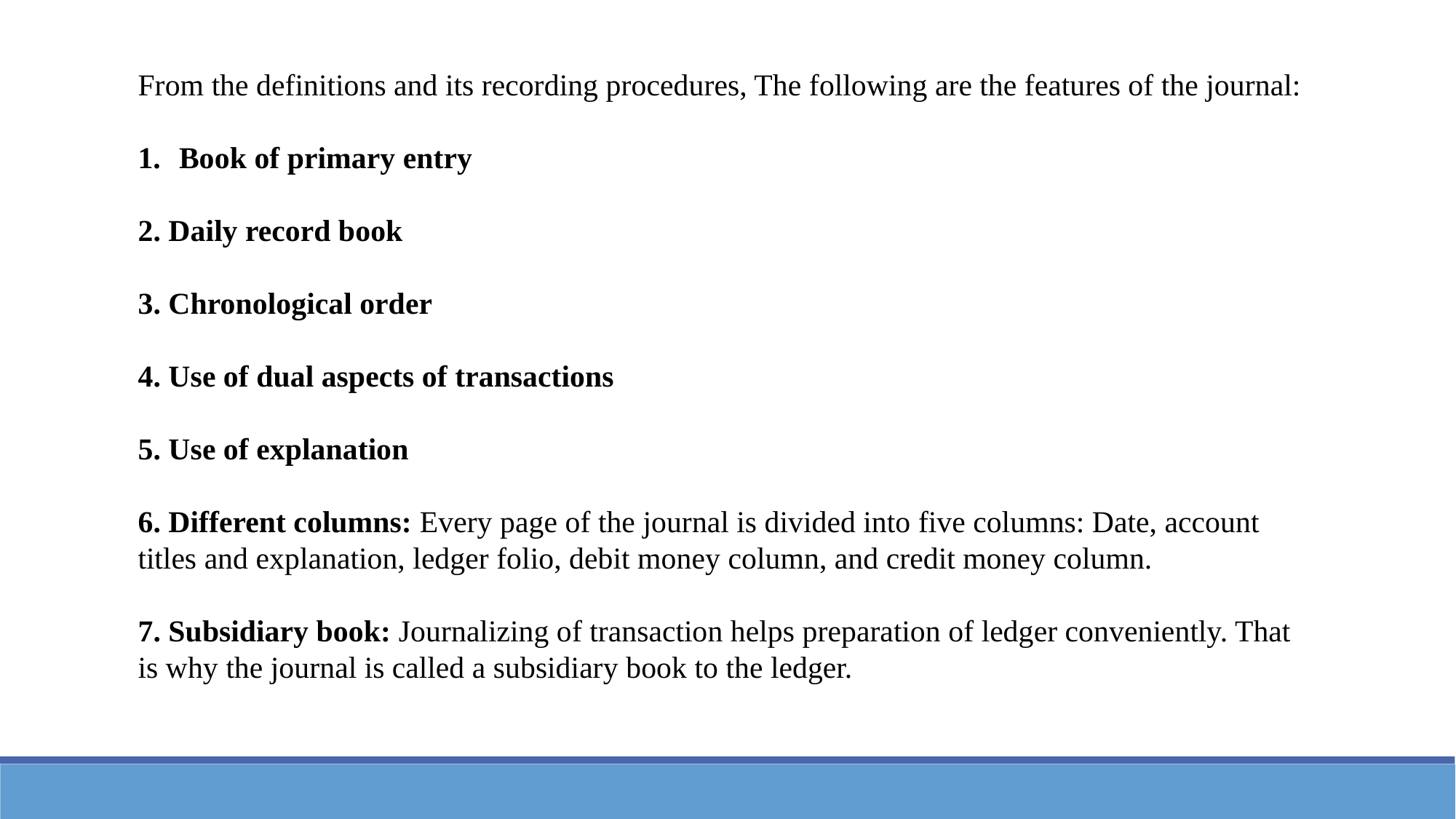

From the definitions and its recording procedures, The following are the features of the journal:

Book of primary entry

2. Daily record book

3. Chronological order

4. Use of dual aspects of transactions

5. Use of explanation

6. Different columns: Every page of the journal is divided into five columns: Date, account titles and explanation, ledger folio, debit money column, and credit money column.

7. Subsidiary book: Journalizing of transaction helps preparation of ledger conveniently. That is why the journal is called a subsidiary book to the ledger.